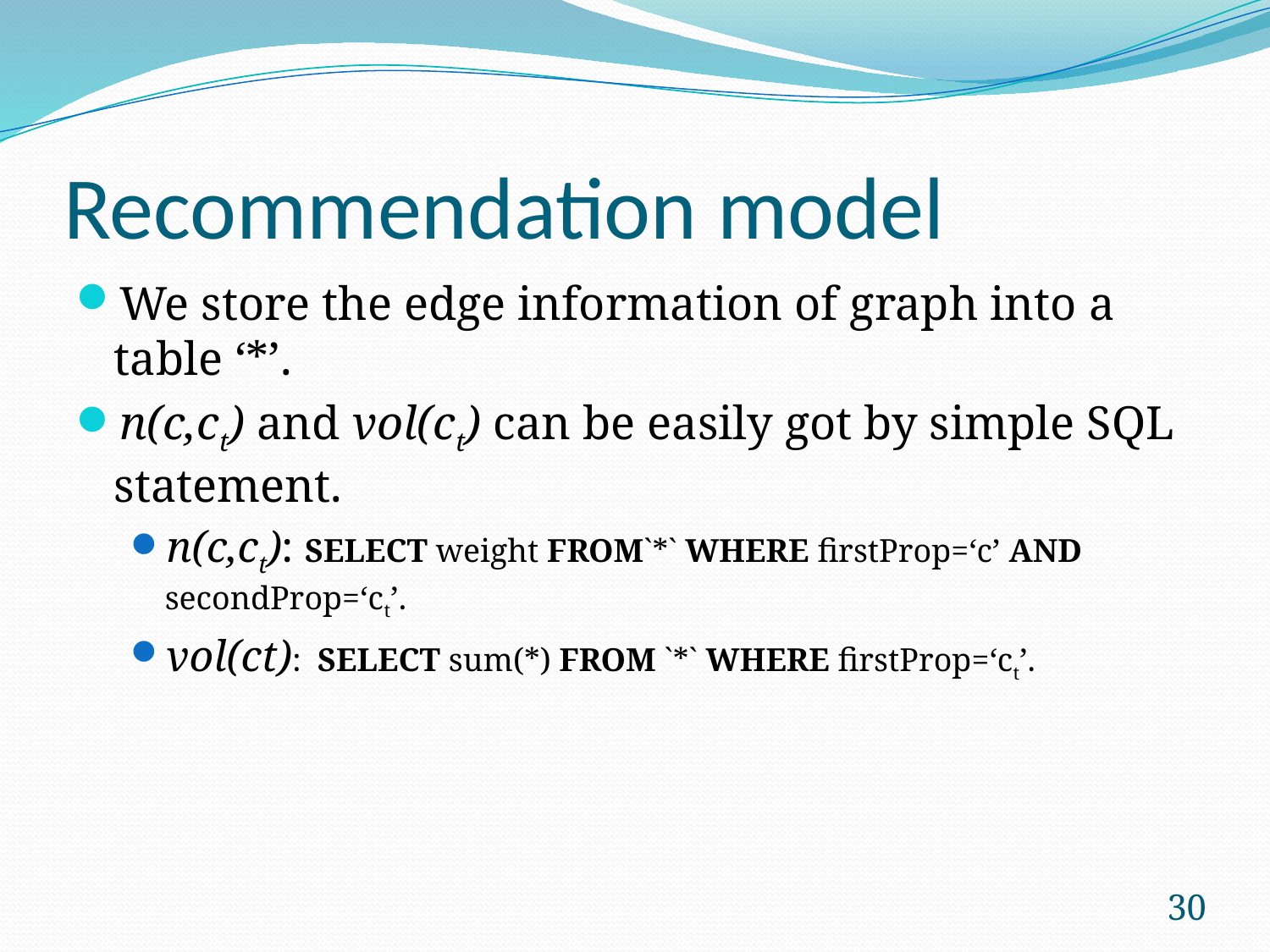

# Recommendation model
We store the edge information of graph into a table ‘*’.
n(c,ct) and vol(ct) can be easily got by simple SQL statement.
n(c,ct): SELECT weight FROM`*` WHERE firstProp=‘c’ AND secondProp=‘ct’.
vol(ct):  SELECT sum(*) FROM `*` WHERE firstProp=‘ct’.
30